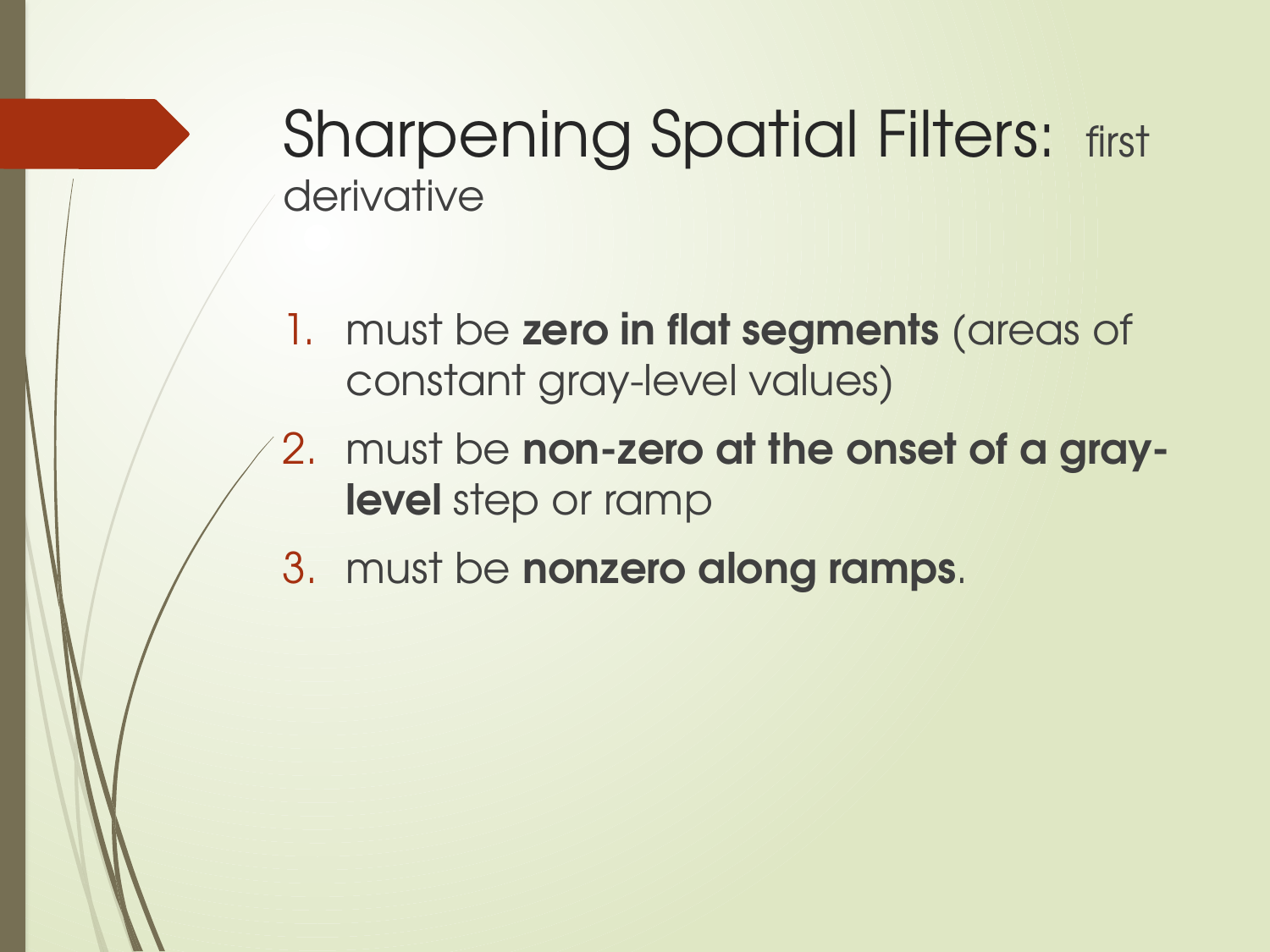

# Sharpening Spatial Filters:  first derivative
must be zero in flat segments (areas of constant gray-level values)
must be non-zero at the onset of a gray-level step or ramp
must be nonzero along ramps.